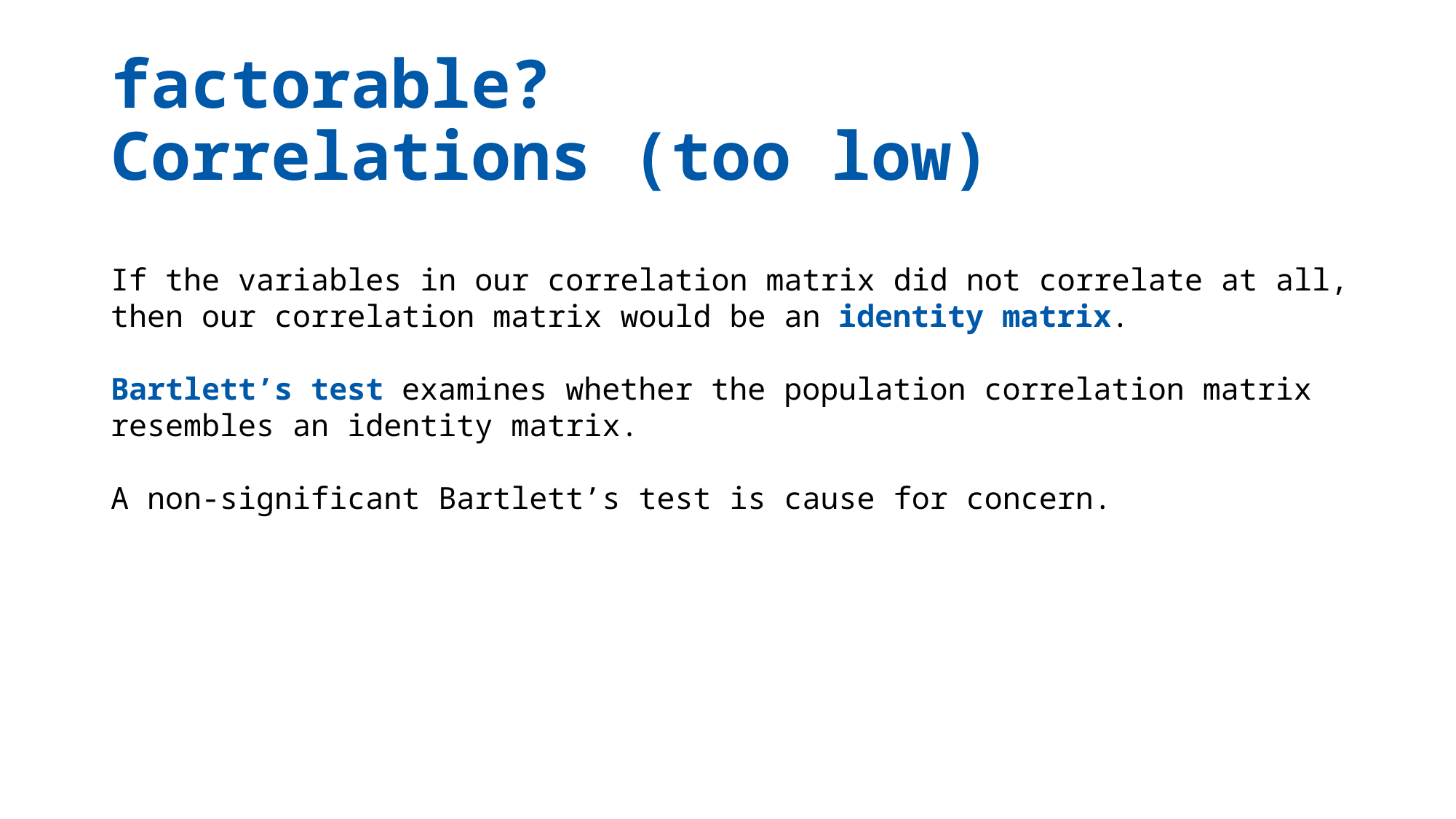

# factorable? Correlations (too low)
If the variables in our correlation matrix did not correlate at all, then our correlation matrix would be an identity matrix.

Bartlett’s test examines whether the population correlation matrix resembles an identity matrix.

A non-significant Bartlett’s test is cause for concern.